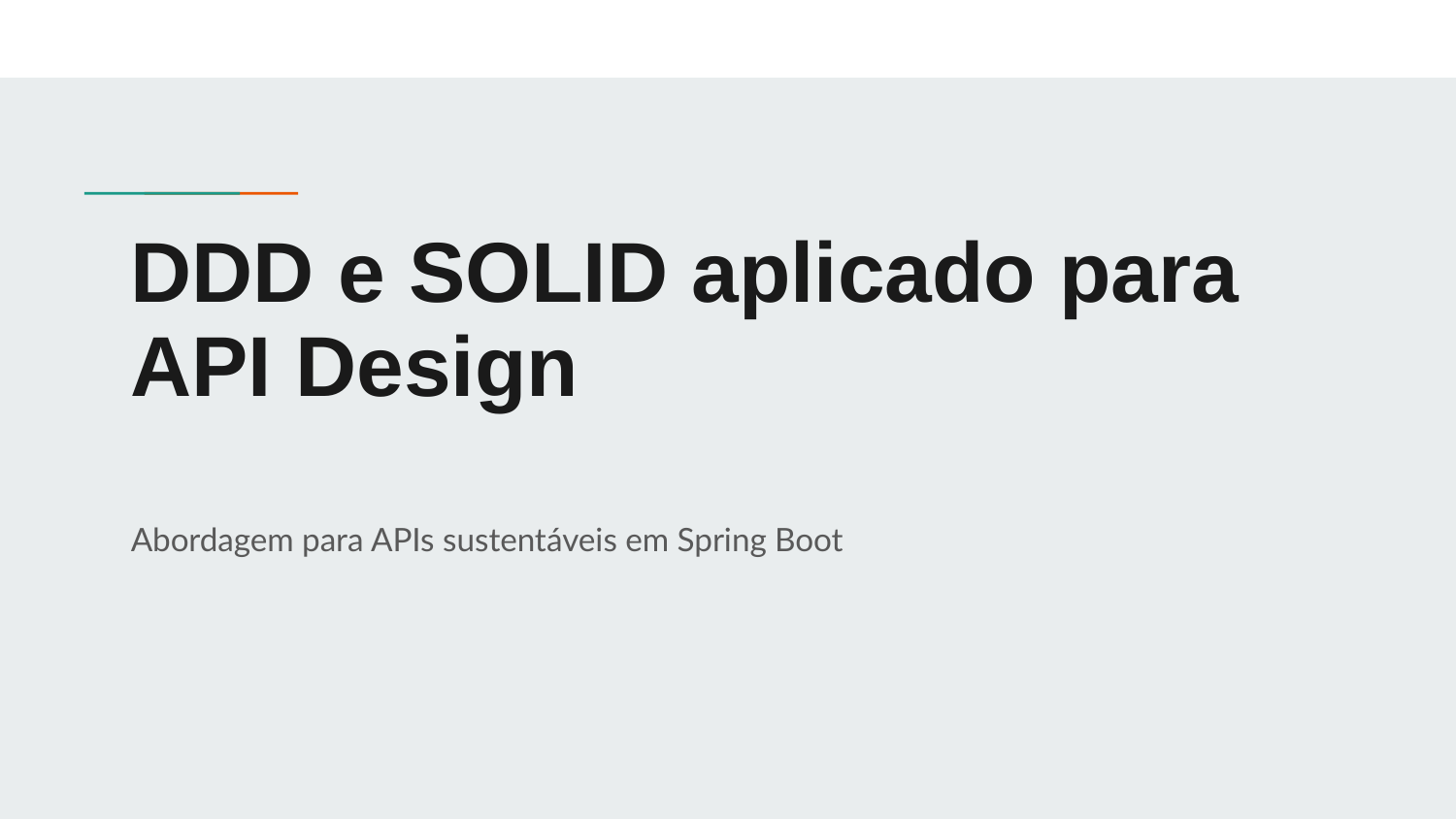

# DDD e SOLID aplicado para API Design
Abordagem para APIs sustentáveis em Spring Boot